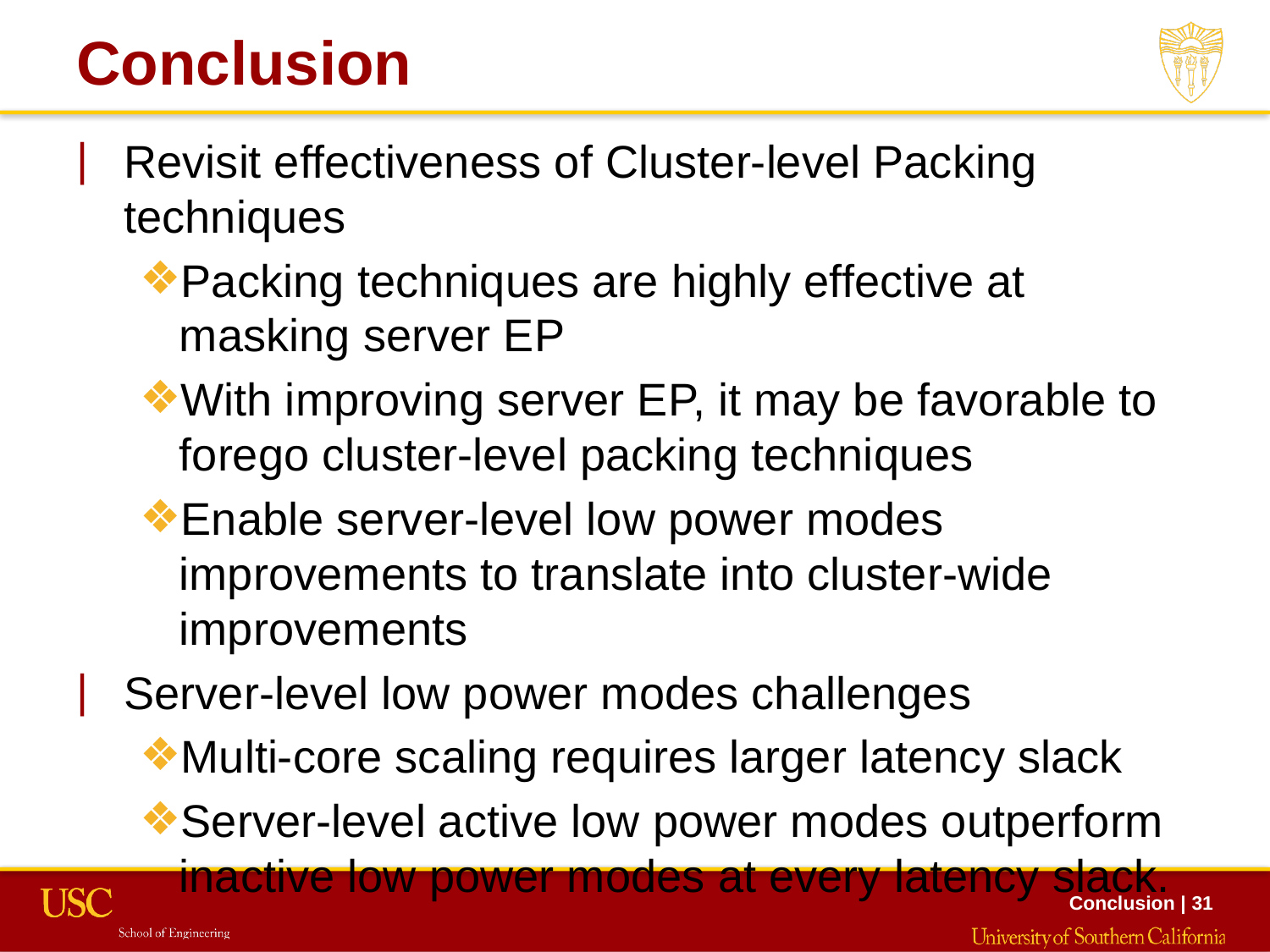

# Conclusion
Revisit effectiveness of Cluster-level Packing techniques
Packing techniques are highly effective at masking server EP
With improving server EP, it may be favorable to forego cluster-level packing techniques
Enable server-level low power modes improvements to translate into cluster-wide improvements
Server-level low power modes challenges
Multi-core scaling requires larger latency slack
Server-level active low power modes outperform inactive low power modes at every latency slack.

Conclusion | 31